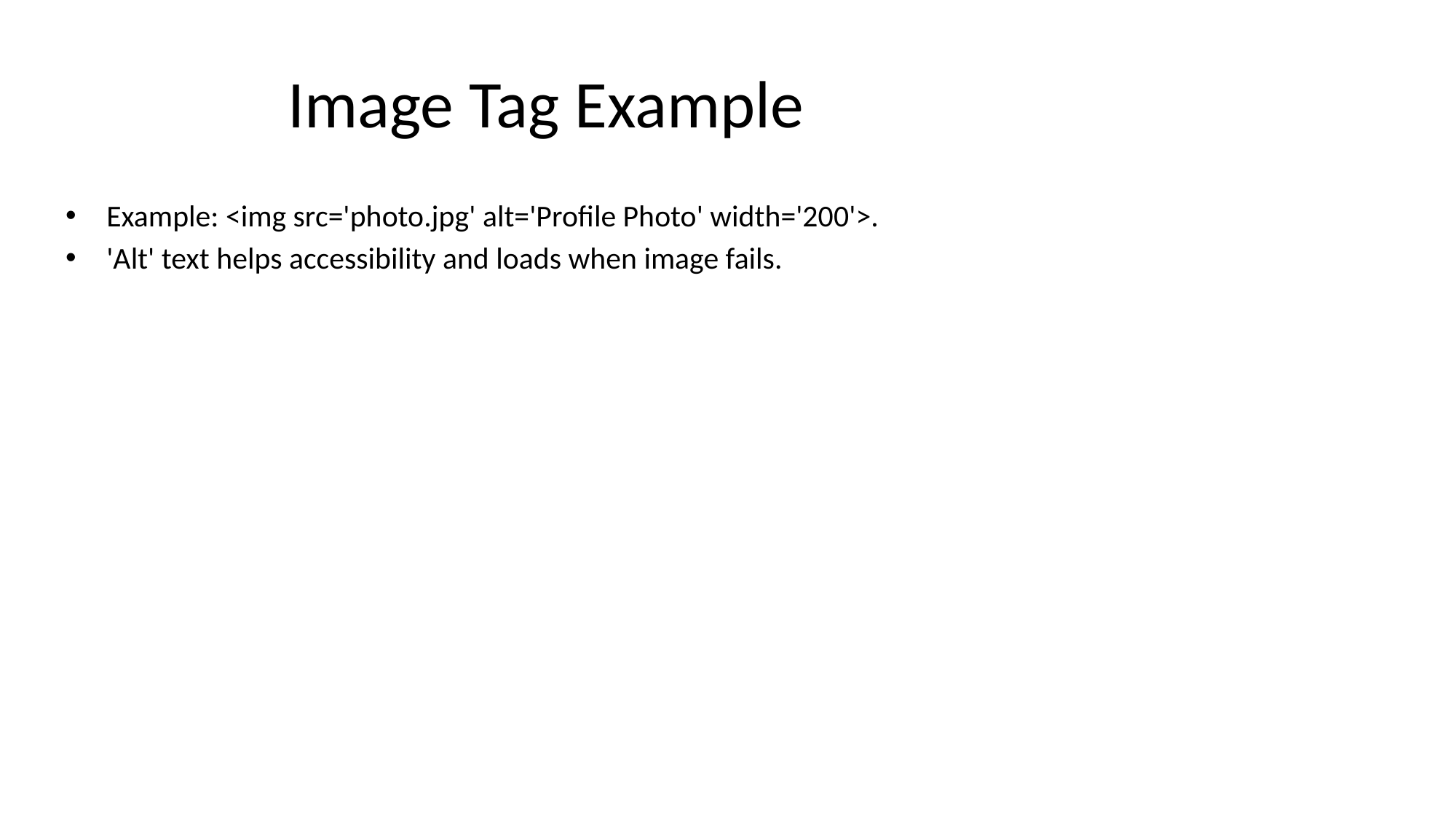

# Image Tag Example
Example: <img src='photo.jpg' alt='Profile Photo' width='200'>.
'Alt' text helps accessibility and loads when image fails.